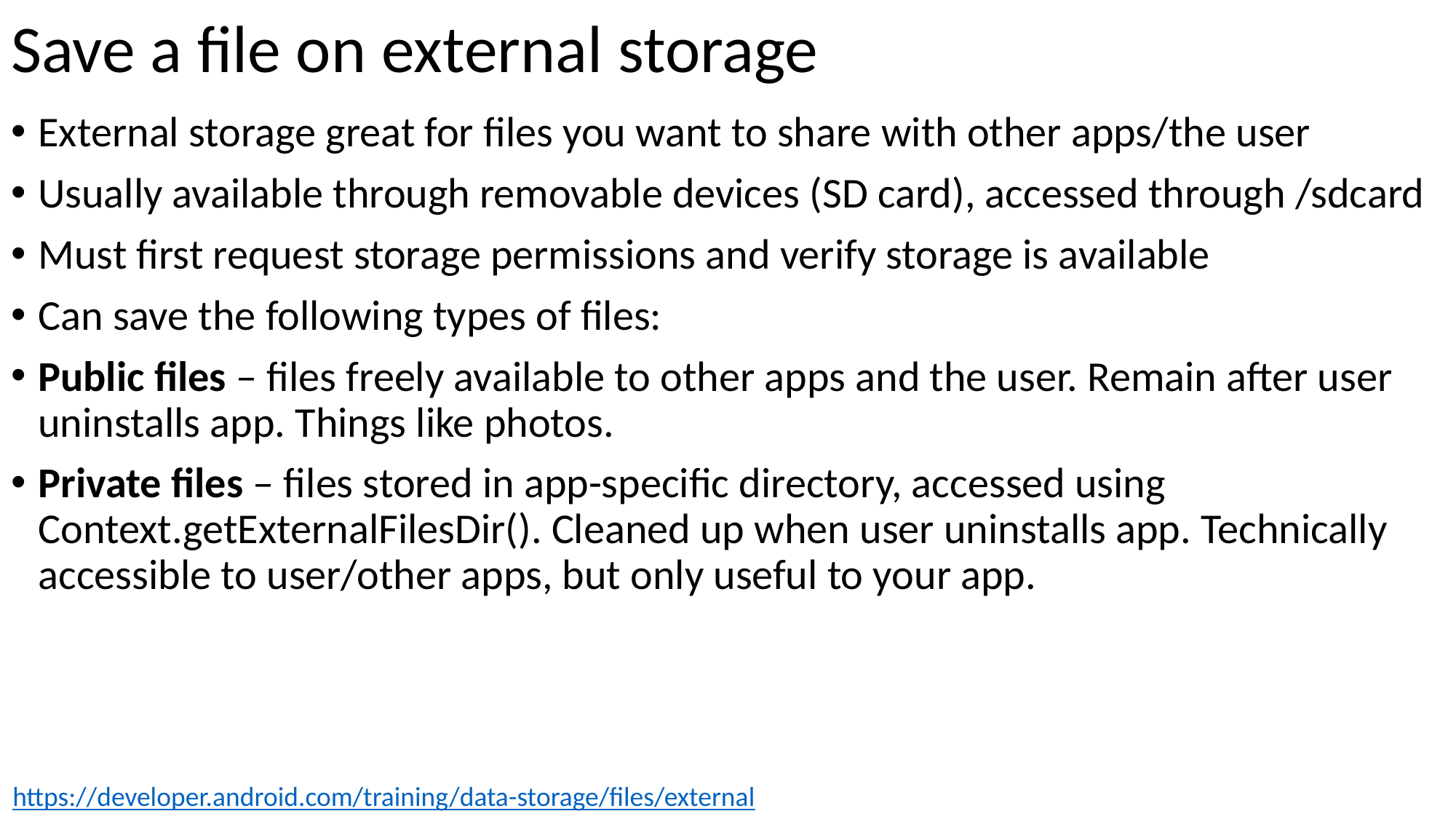

# Save a file on external storage
External storage great for files you want to share with other apps/the user
Usually available through removable devices (SD card), accessed through /sdcard
Must first request storage permissions and verify storage is available
Can save the following types of files:
Public files – files freely available to other apps and the user. Remain after user uninstalls app. Things like photos.
Private files – files stored in app-specific directory, accessed using Context.getExternalFilesDir(). Cleaned up when user uninstalls app. Technically accessible to user/other apps, but only useful to your app.

https://developer.android.com/training/data-storage/files/external